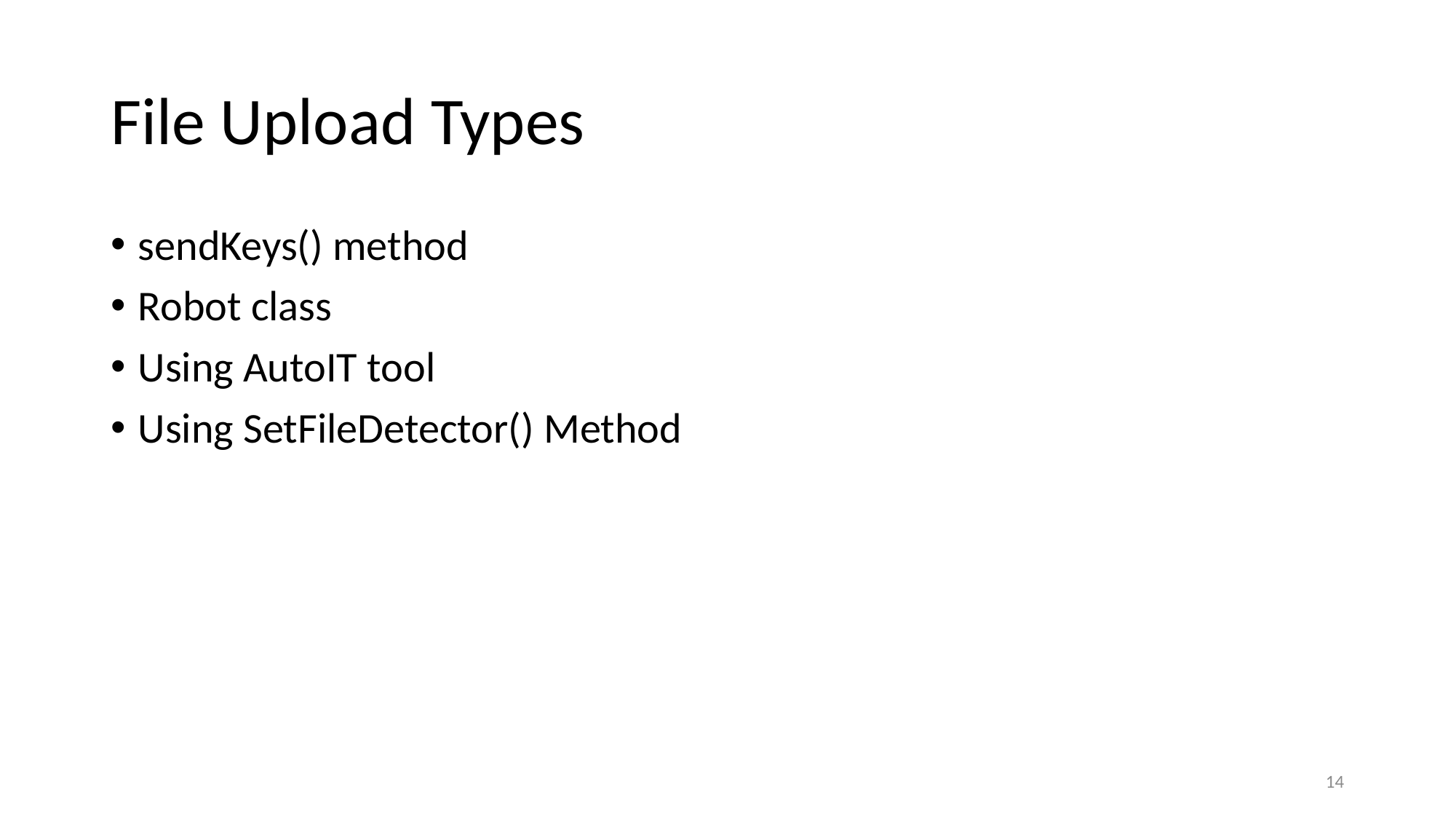

# File Upload Types
sendKeys() method
Robot class
Using AutoIT tool
Using SetFileDetector() Method
14